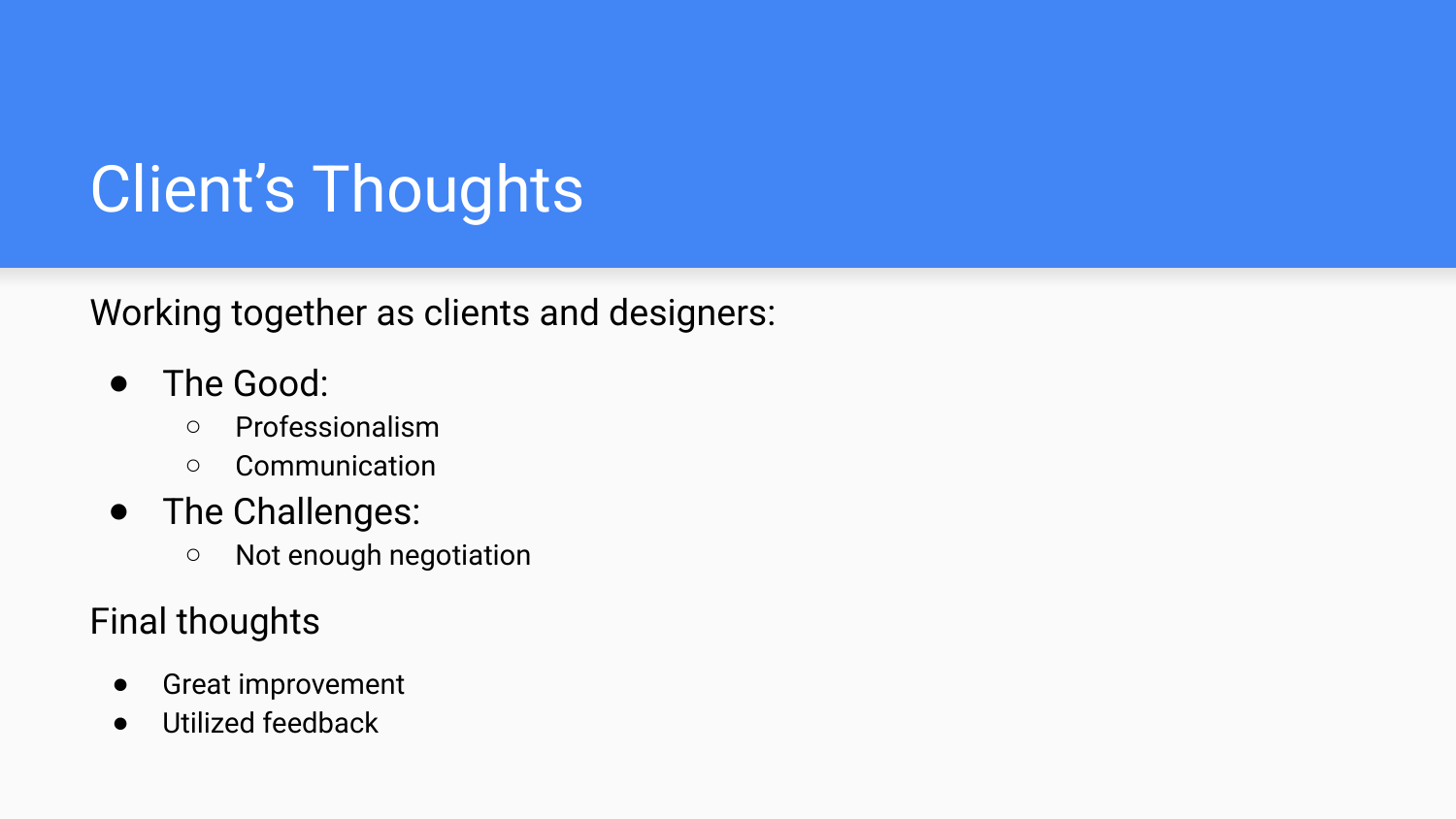

# Client’s Thoughts
Working together as clients and designers:
The Good:
Professionalism
Communication
The Challenges:
Not enough negotiation
Final thoughts
Great improvement
Utilized feedback